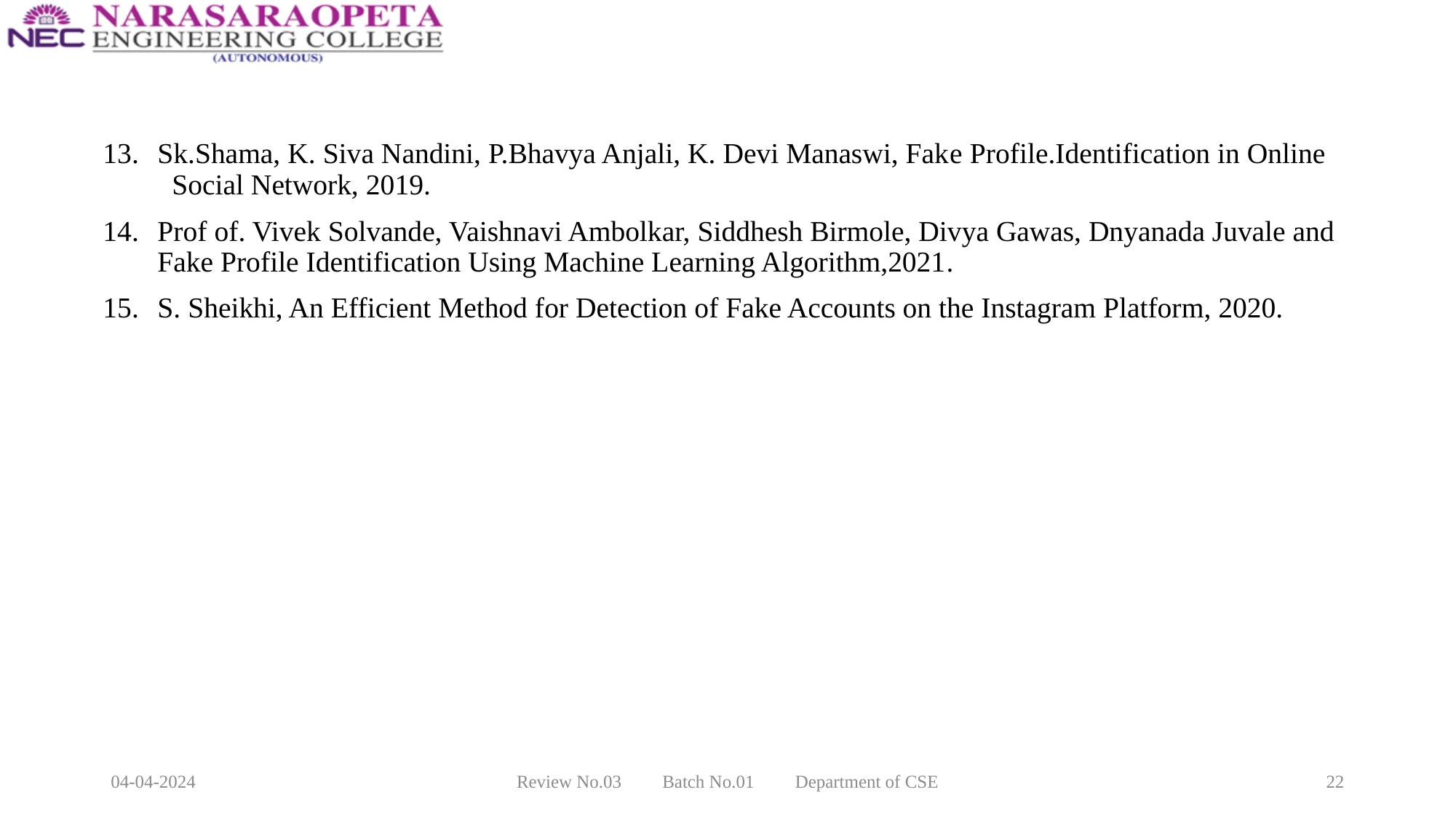

Sk.Shama, K. Siva Nandini, P.Bhavya Anjali, K. Devi Manaswi, Fake Profile.Identification in Online    Social Network, 2019.
Prof of. Vivek Solvande, Vaishnavi Ambolkar, Siddhesh Birmole, Divya Gawas, Dnyanada Juvale and Fake Profile Identification Using Machine Learning Algorithm,2021.
S. Sheikhi, An Efficient Method for Detection of Fake Accounts on the Instagram Platform, 2020.

04-04-2024
Review No.03         Batch No.01         Department of CSE
22